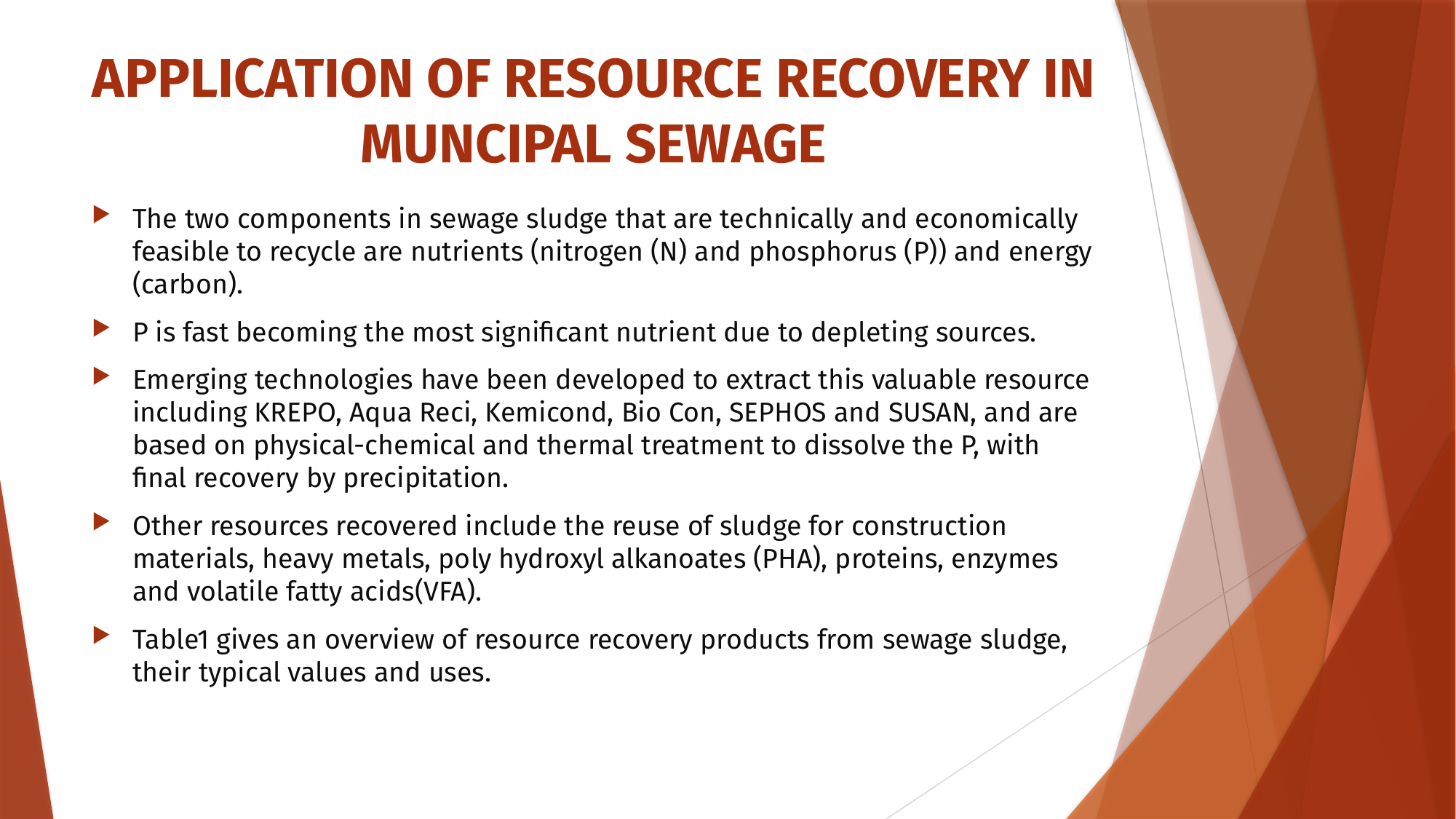

# APPLICATION OF RESOURCE RECOVERY IN MUNCIPAL SEWAGE
The two components in sewage sludge that are technically and economically feasible to recycle are nutrients (nitrogen (N) and phosphorus (P)) and energy (carbon).
P is fast becoming the most significant nutrient due to depleting sources.
Emerging technologies have been developed to extract this valuable resource including KREPO, Aqua Reci, Kemicond, Bio Con, SEPHOS and SUSAN, and are based on physical-chemical and thermal treatment to dissolve the P, with final recovery by precipitation.
Other resources recovered include the reuse of sludge for construction materials, heavy metals, poly hydroxyl alkanoates (PHA), proteins, enzymes and volatile fatty acids(VFA).
Table1 gives an overview of resource recovery products from sewage sludge, their typical values and uses.